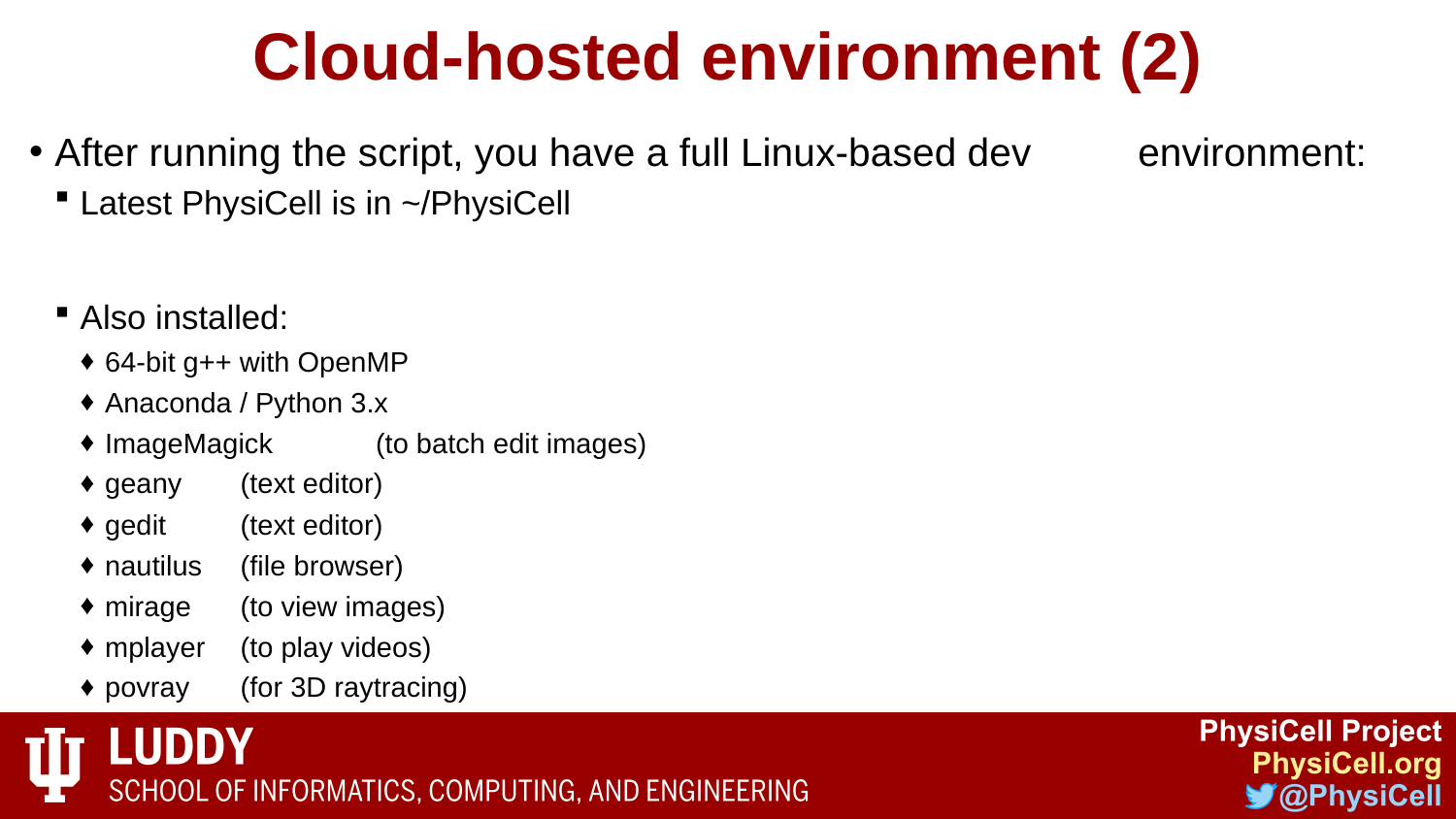

# Cloud-hosted environment (2)
After running the script, you have a full Linux-based dev 	environment:
Latest PhysiCell is in ~/PhysiCell

Also installed:
64-bit g++ with OpenMP
Anaconda / Python 3.x
ImageMagick 	(to batch edit images)
geany 		(text editor)
gedit 		(text editor)
nautilus 		(file browser)
mirage 		(to view images)
mplayer 		(to play videos)
povray 		(for 3D raytracing)